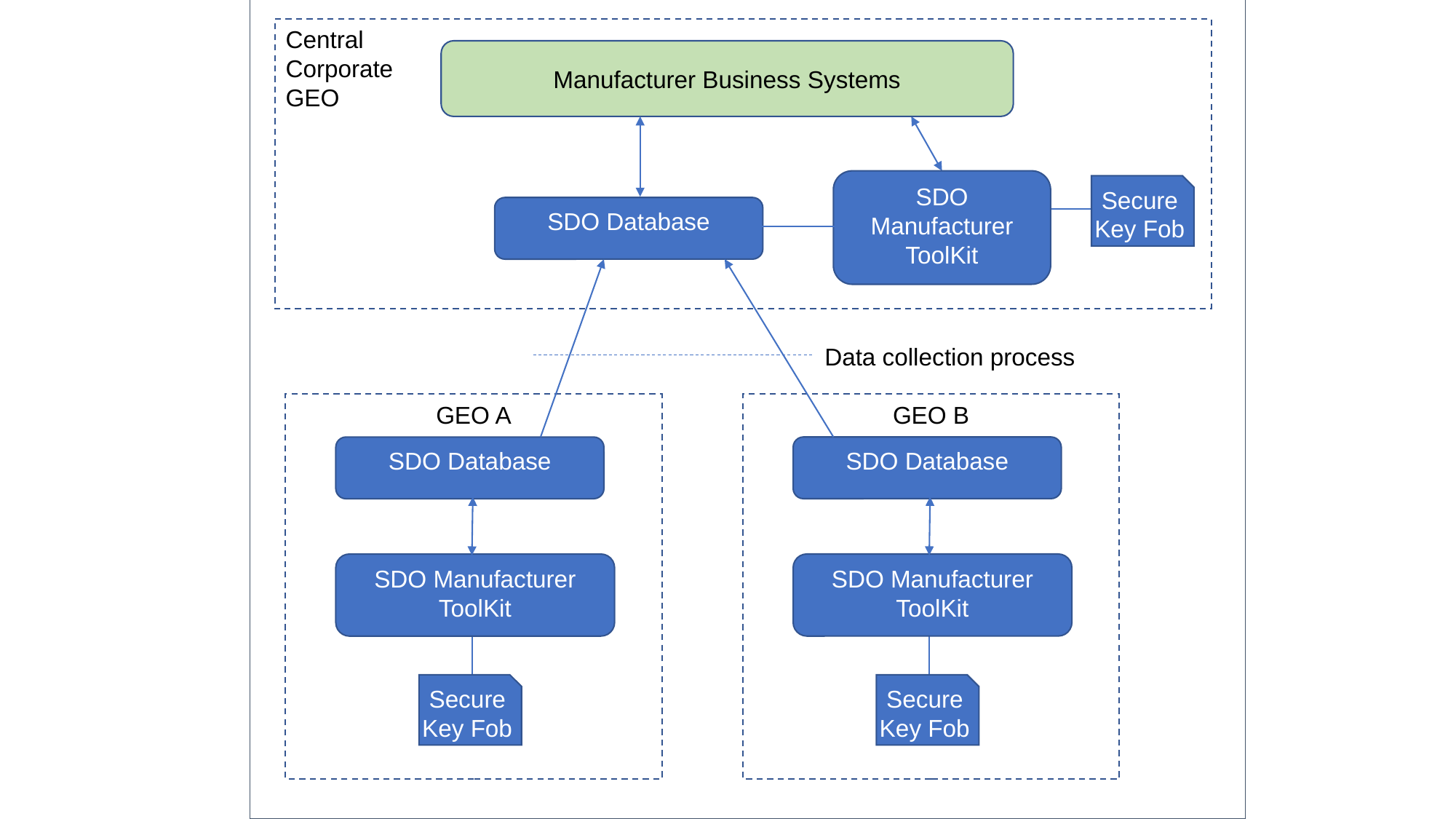

Central
Corporate
GEO
Manufacturer Business Systems
SDO Manufacturer ToolKit

Secure Key Fob
SDO Database
Data collection process
GEO A
GEO B
SDO Database
SDO Database
SDO Manufacturer ToolKit

SDO Manufacturer ToolKit

Secure Key Fob
Secure Key Fob